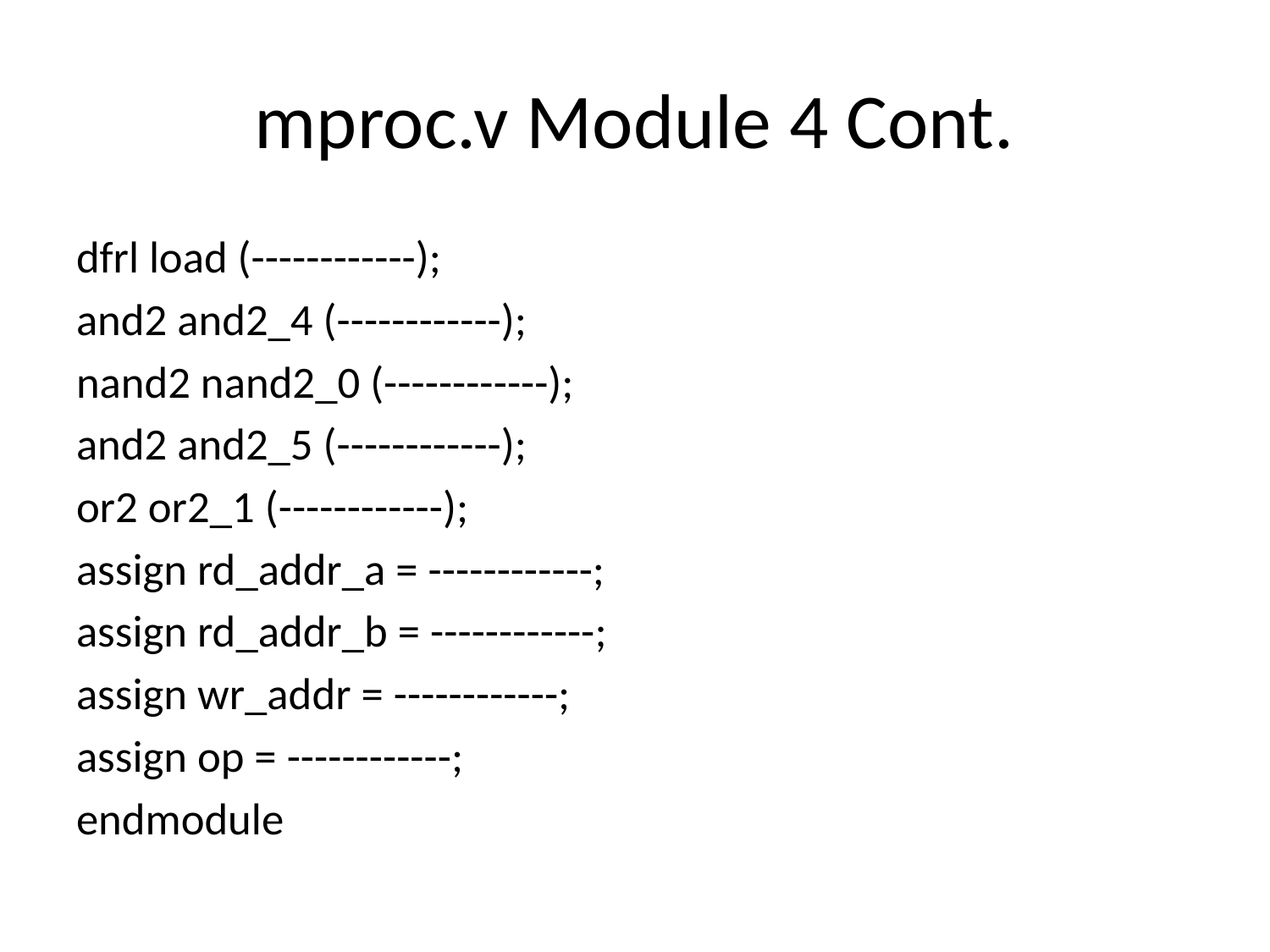

# mproc.v Module 4 Cont.
dfrl load (------------);
and2 and2_4 (------------);
nand2 nand2_0 (------------);
and2 and2_5 (------------);
or2 or2_1 (------------);
assign rd_addr_a = ------------;
assign rd_addr_b = ------------;
assign wr_addr = ------------;
assign op = ------------;
endmodule